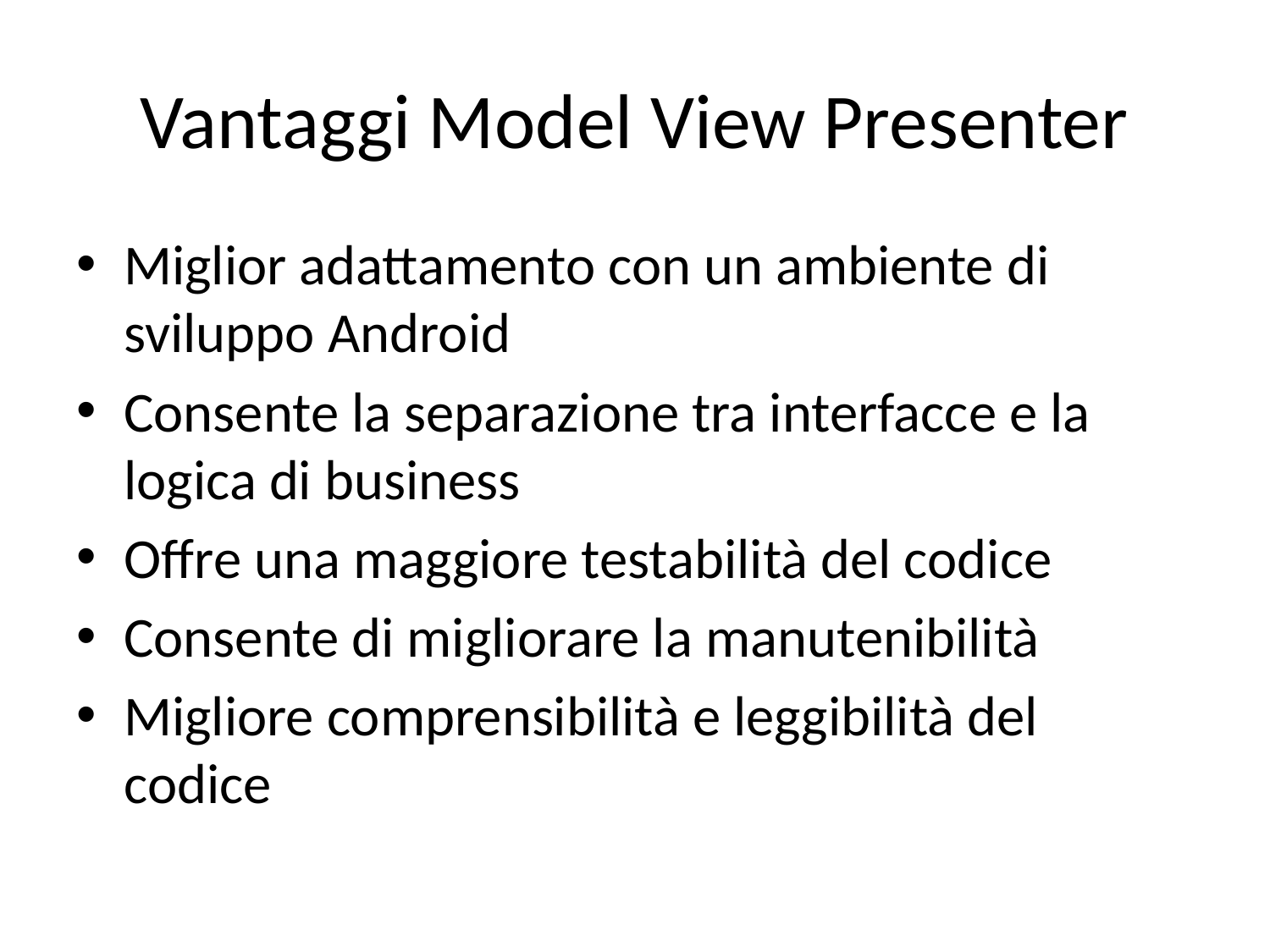

# Vantaggi Model View Presenter
Miglior adattamento con un ambiente di sviluppo Android
Consente la separazione tra interfacce e la logica di business
Offre una maggiore testabilità del codice
Consente di migliorare la manutenibilità
Migliore comprensibilità e leggibilità del codice